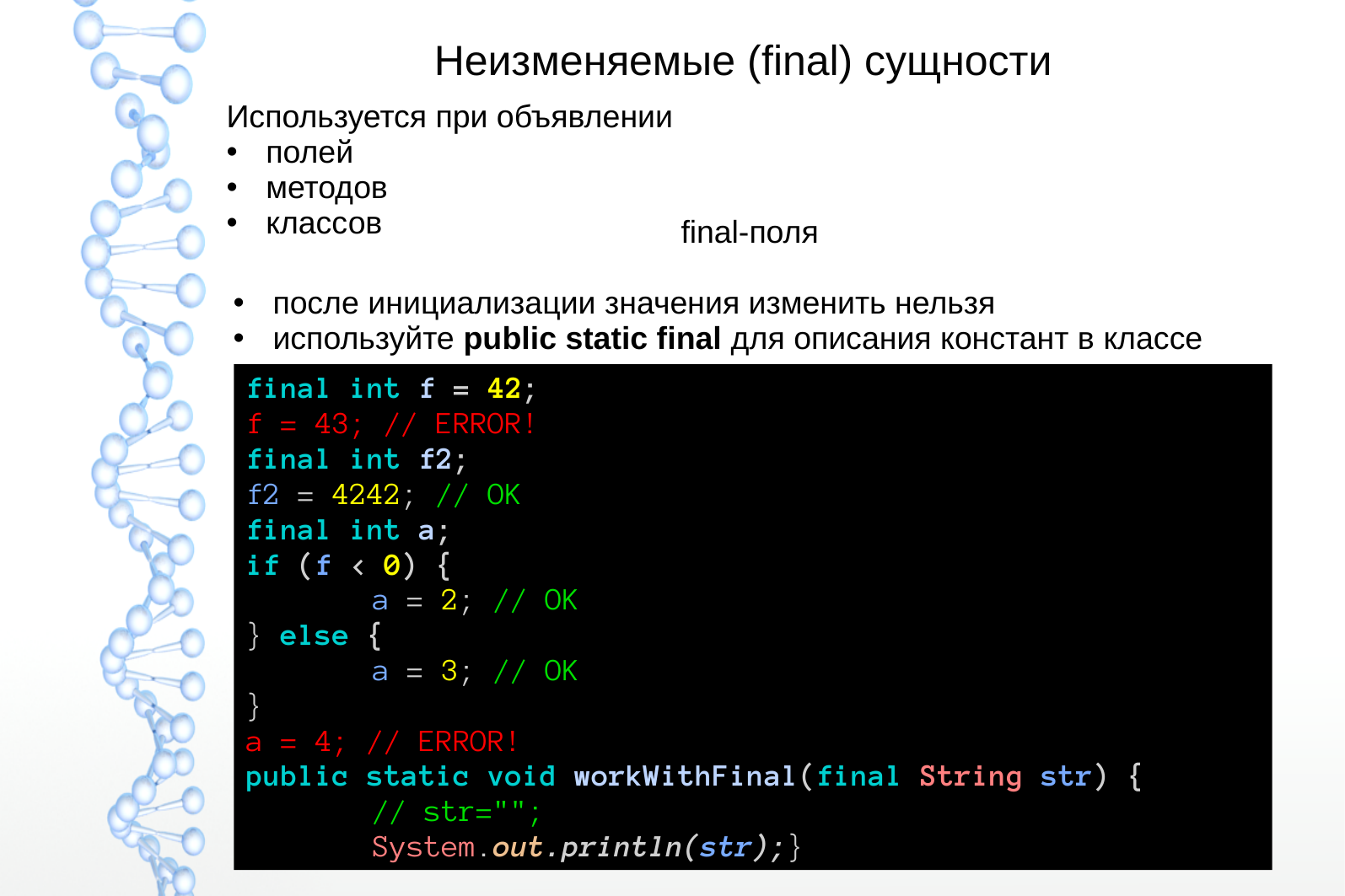

# Неизменяемые (final) сущности
Используется при объявлении
полей
методов
классов
final-поля

после инициализации значения изменить нельзя
используйте public static final для описания констант в классе
final int f = 42;
f = 43; // ERROR!
final int f2;
f2 = 4242; // OK
final int a;
if (f < 0) {
	a = 2; // OK
} else {
	a = 3; // OK
}
a = 4; // ERROR!
public static void workWithFinal(final String str) {
	// str="";
	System.out.println(str);}